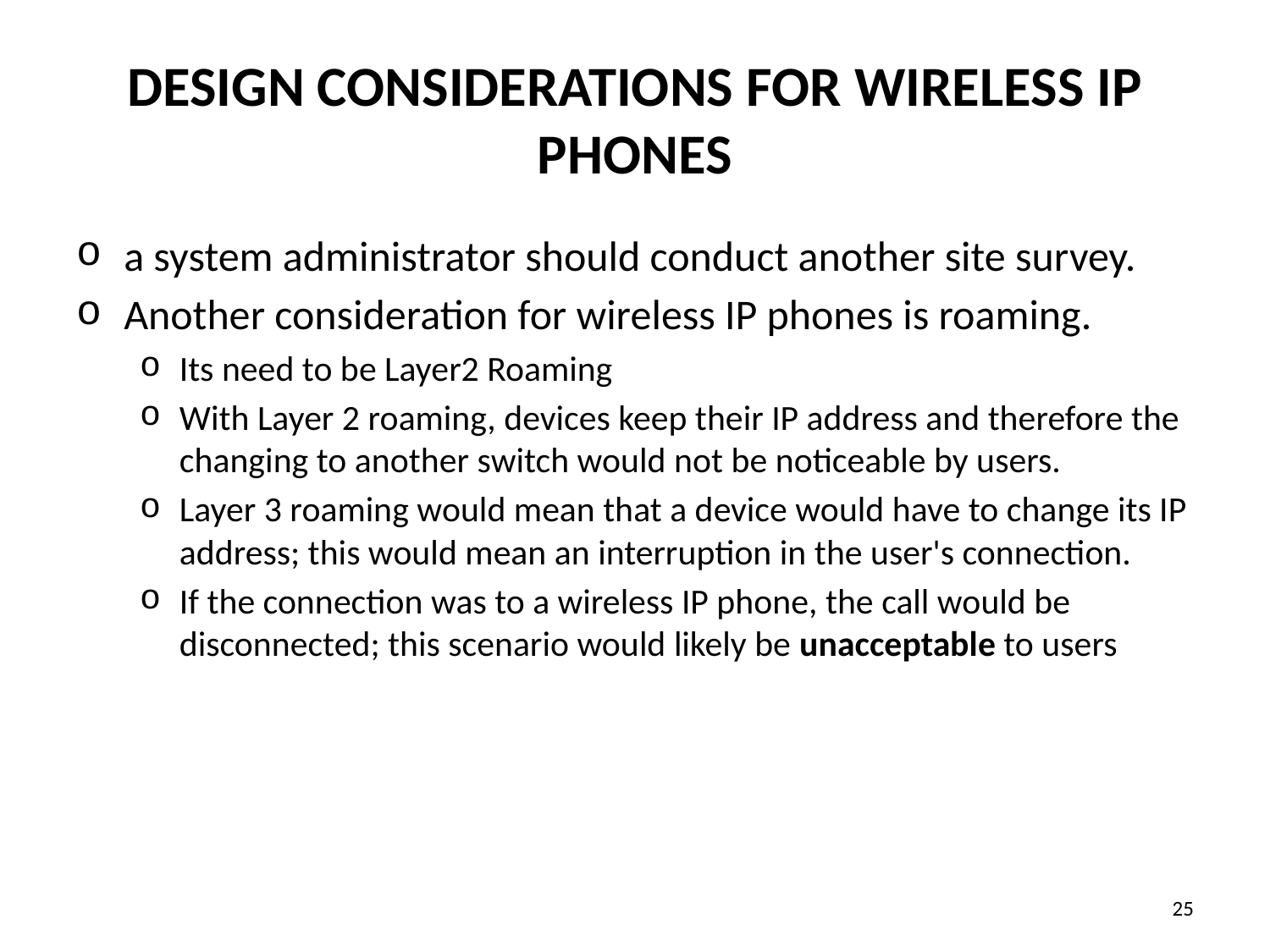

# Design Considerations for Wireless IP Phones
a system administrator should conduct another site survey.
Another consideration for wireless IP phones is roaming.
Its need to be Layer2 Roaming
With Layer 2 roaming, devices keep their IP address and therefore the changing to another switch would not be noticeable by users.
Layer 3 roaming would mean that a device would have to change its IP address; this would mean an interruption in the user's connection.
If the connection was to a wireless IP phone, the call would be disconnected; this scenario would likely be unacceptable to users
25